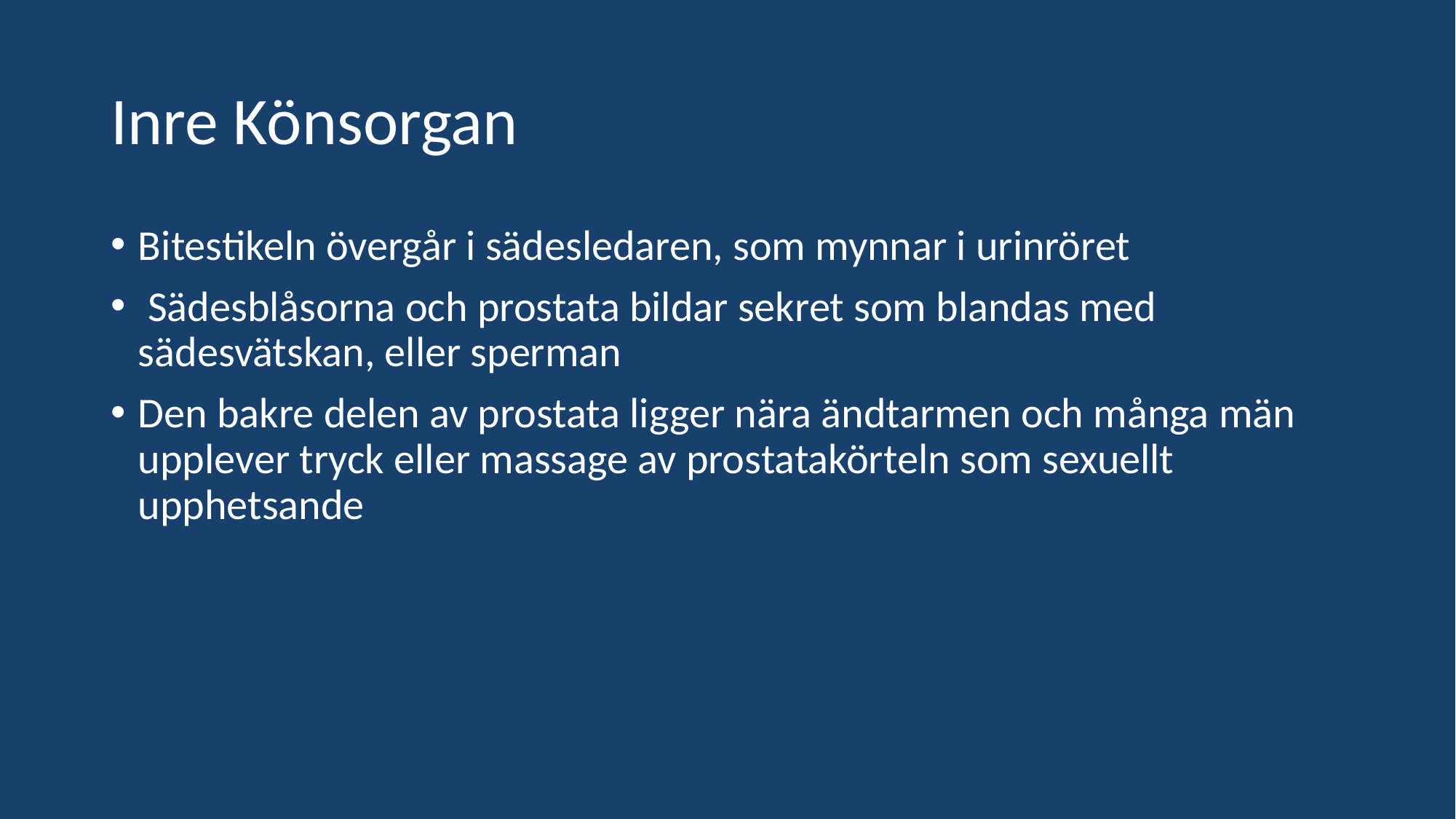

# Inre Könsorgan
Bitestikeln övergår i sädesledaren, som mynnar i urinröret
 Sädesblåsorna och prostata bildar sekret som blandas med sädesvätskan, eller sperman
Den bakre delen av prostata ligger nära ändtarmen och många män upplever tryck eller massage av prostatakörteln som sexuellt upphetsande